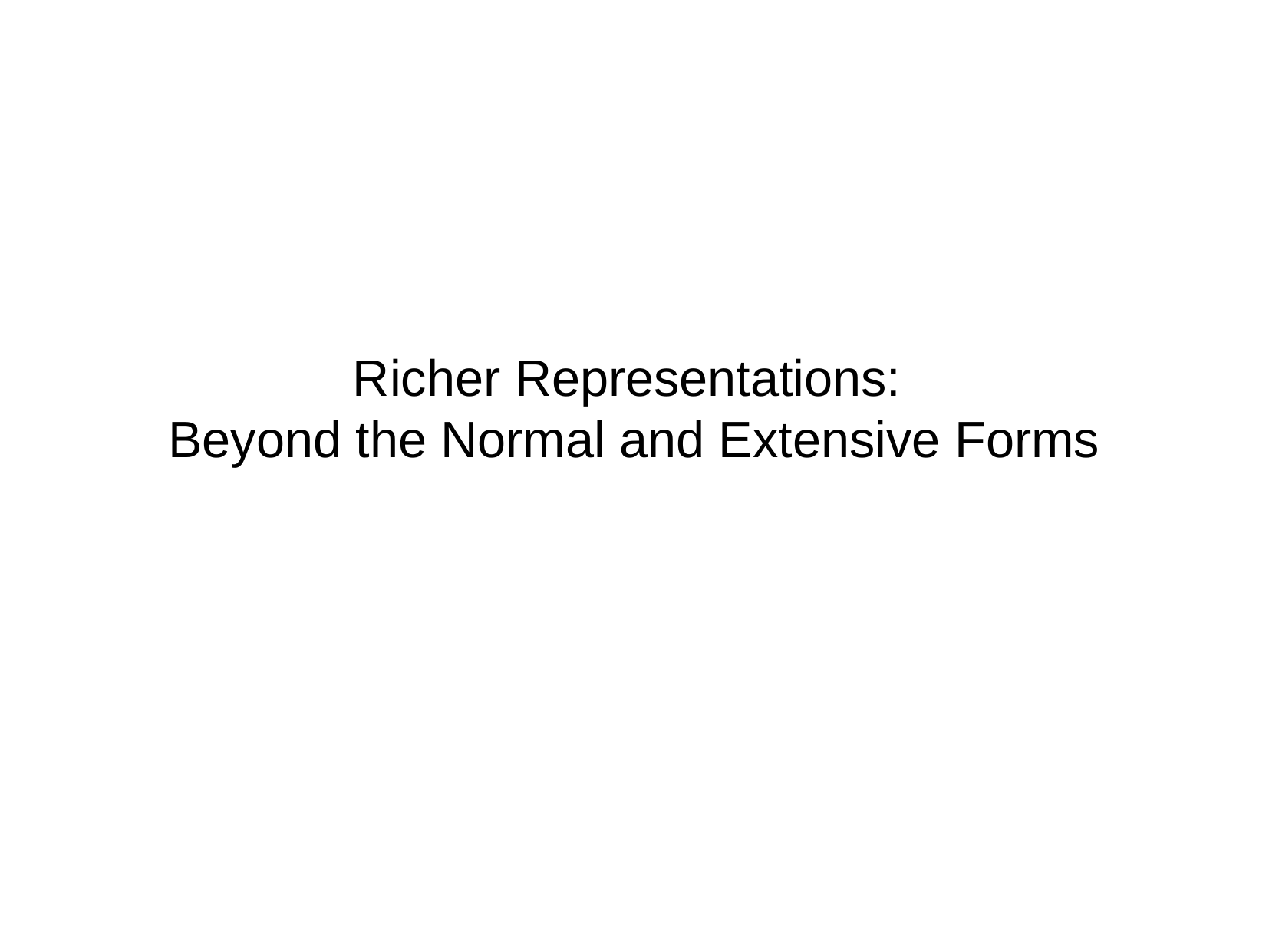

Richer Representations:
Beyond the Normal and Extensive Forms